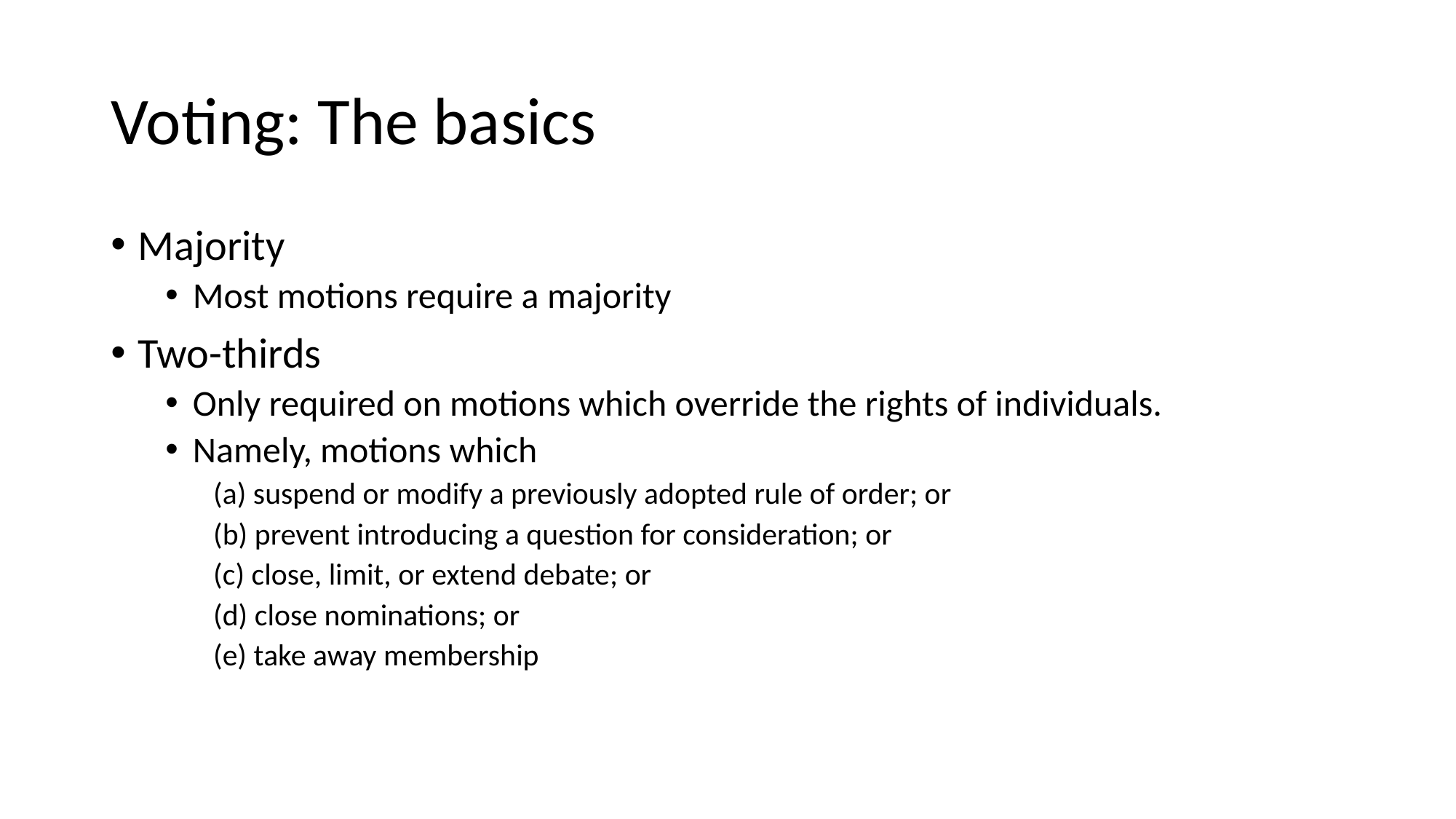

# Voting: The basics
Majority
Most motions require a majority
Two-thirds
Only required on motions which override the rights of individuals.
Namely, motions which
(a) suspend or modify a previously adopted rule of order; or
(b) prevent introducing a question for consideration; or
(c) close, limit, or extend debate; or
(d) close nominations; or
(e) take away membership